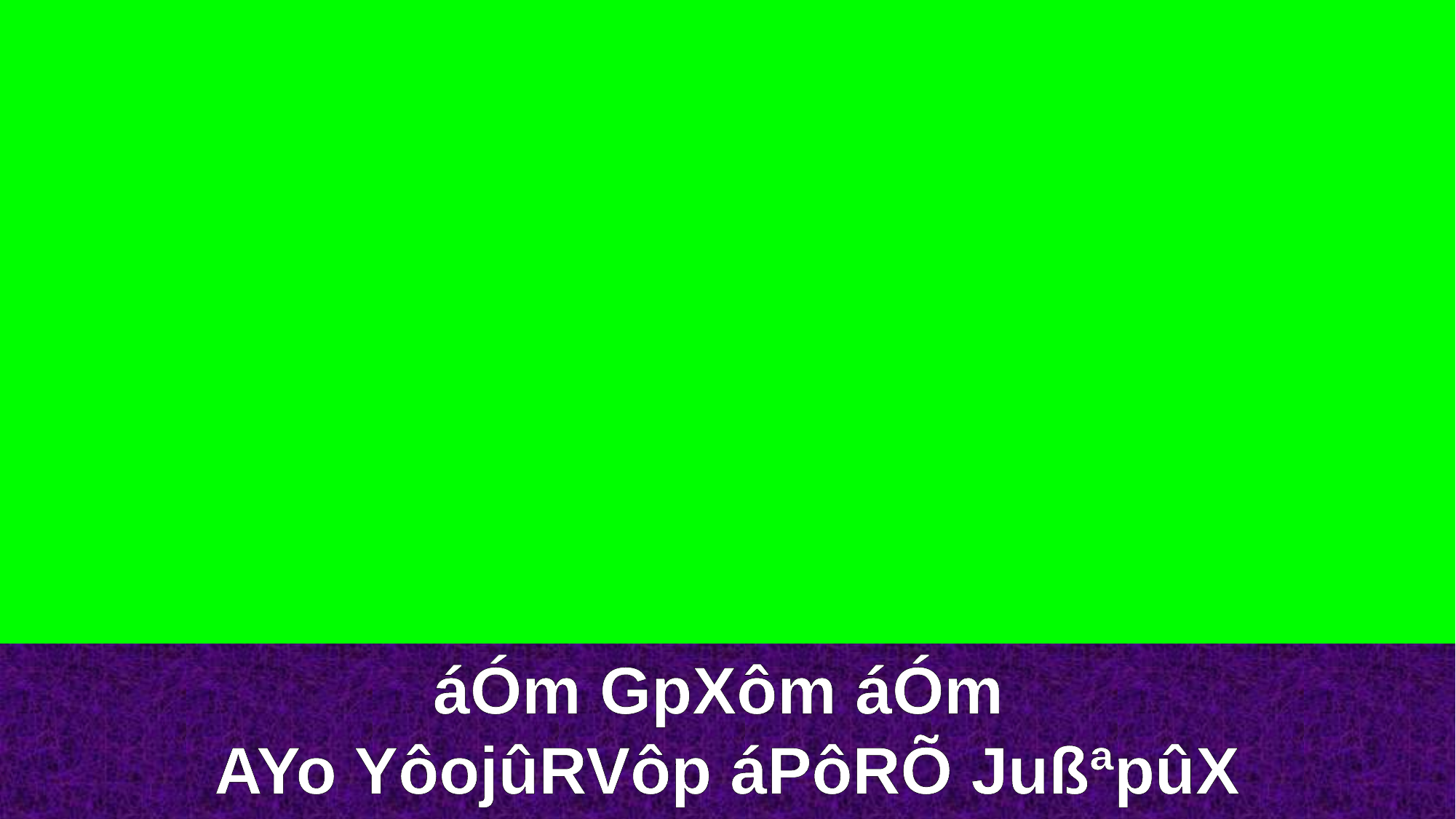

áÓm GpXôm áÓm
AYo YôojûRVôp áPôRÕ JußªpûX